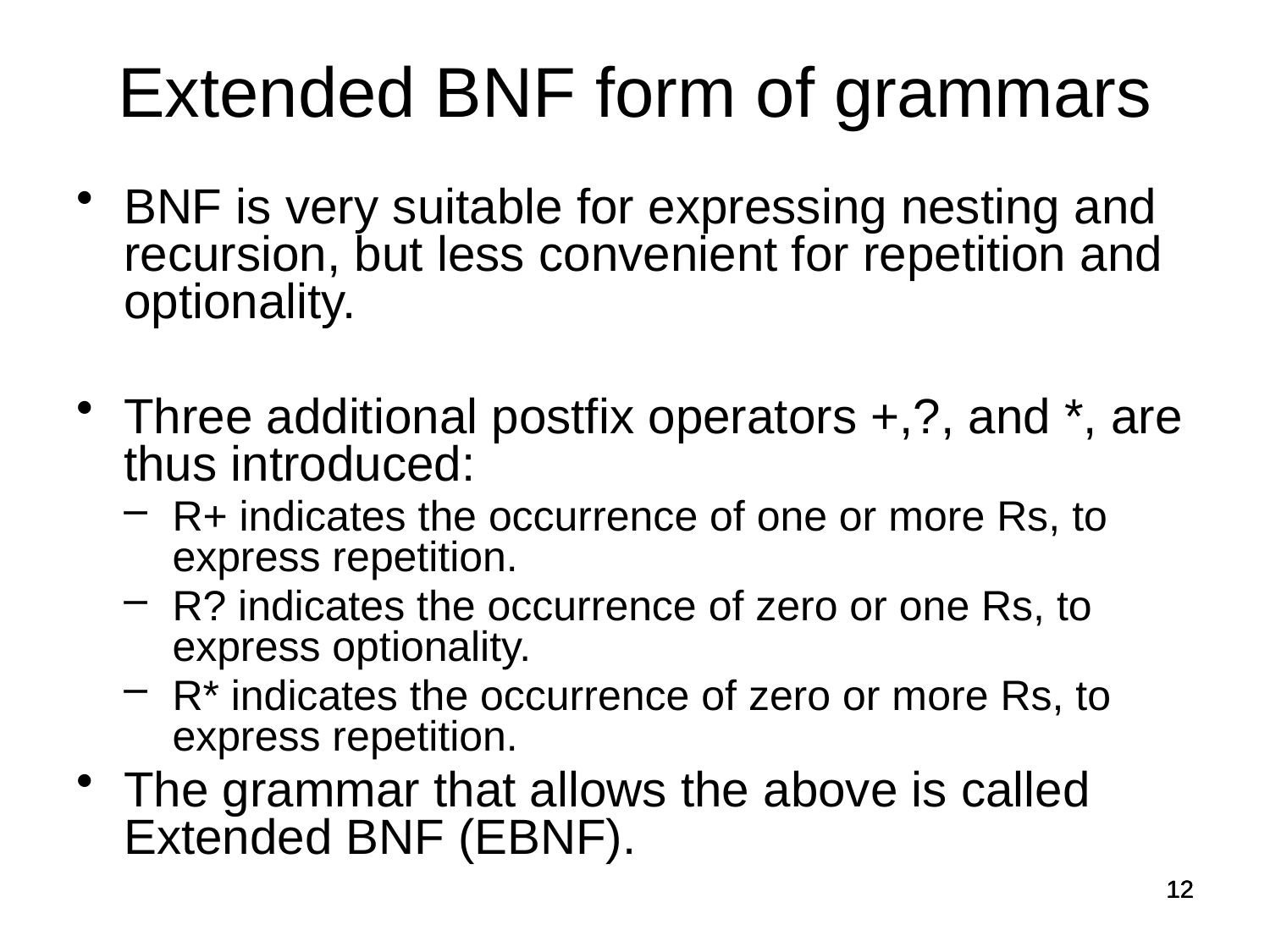

Extended BNF form of grammars
BNF is very suitable for expressing nesting and recursion, but less convenient for repetition and optionality.

Three additional postfix operators +,?, and *, are thus introduced:
R+ indicates the occurrence of one or more Rs, to express repetition.
R? indicates the occurrence of zero or one Rs, to express optionality.
R* indicates the occurrence of zero or more Rs, to express repetition.
The grammar that allows the above is called Extended BNF (EBNF).
12
12
12
12